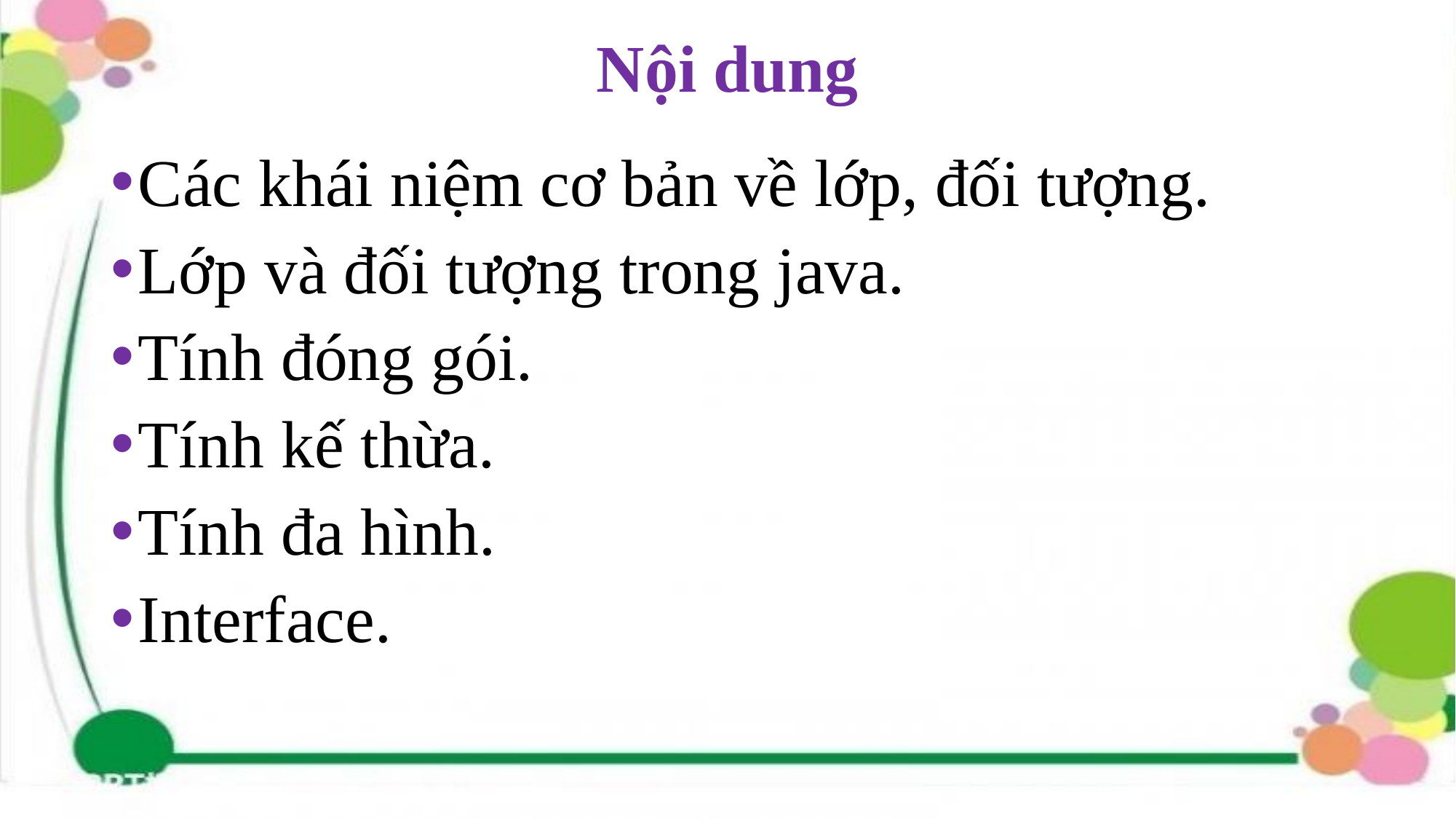

# Nội dung
Các khái niệm cơ bản về lớp, đối tượng.
Lớp và đối tượng trong java.
Tính đóng gói.
Tính kế thừa.
Tính đa hình.
Interface.